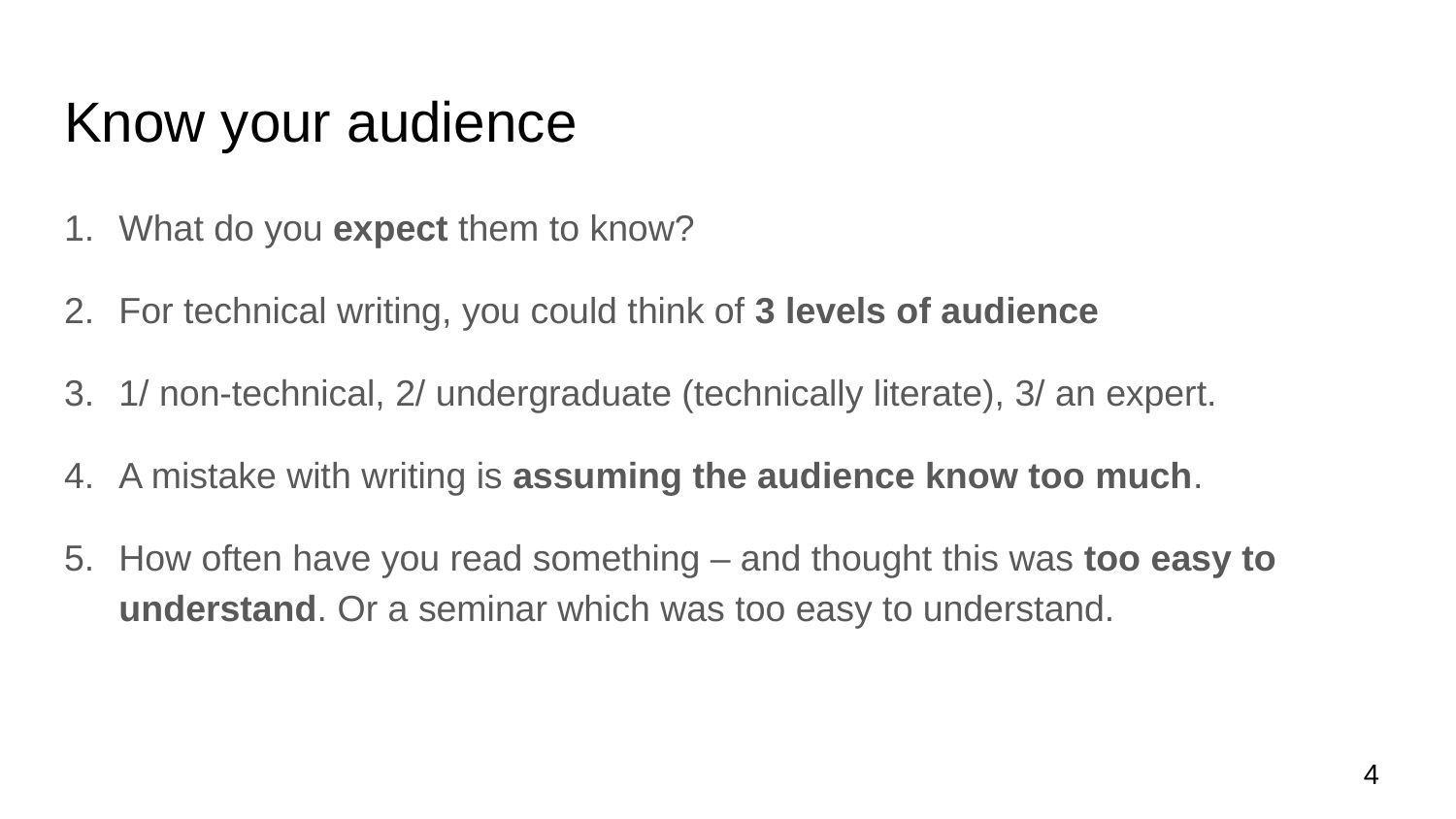

# Know your audience
What do you expect them to know?
For technical writing, you could think of 3 levels of audience
1/ non-technical, 2/ undergraduate (technically literate), 3/ an expert.
A mistake with writing is assuming the audience know too much.
How often have you read something – and thought this was too easy to understand. Or a seminar which was too easy to understand.

4